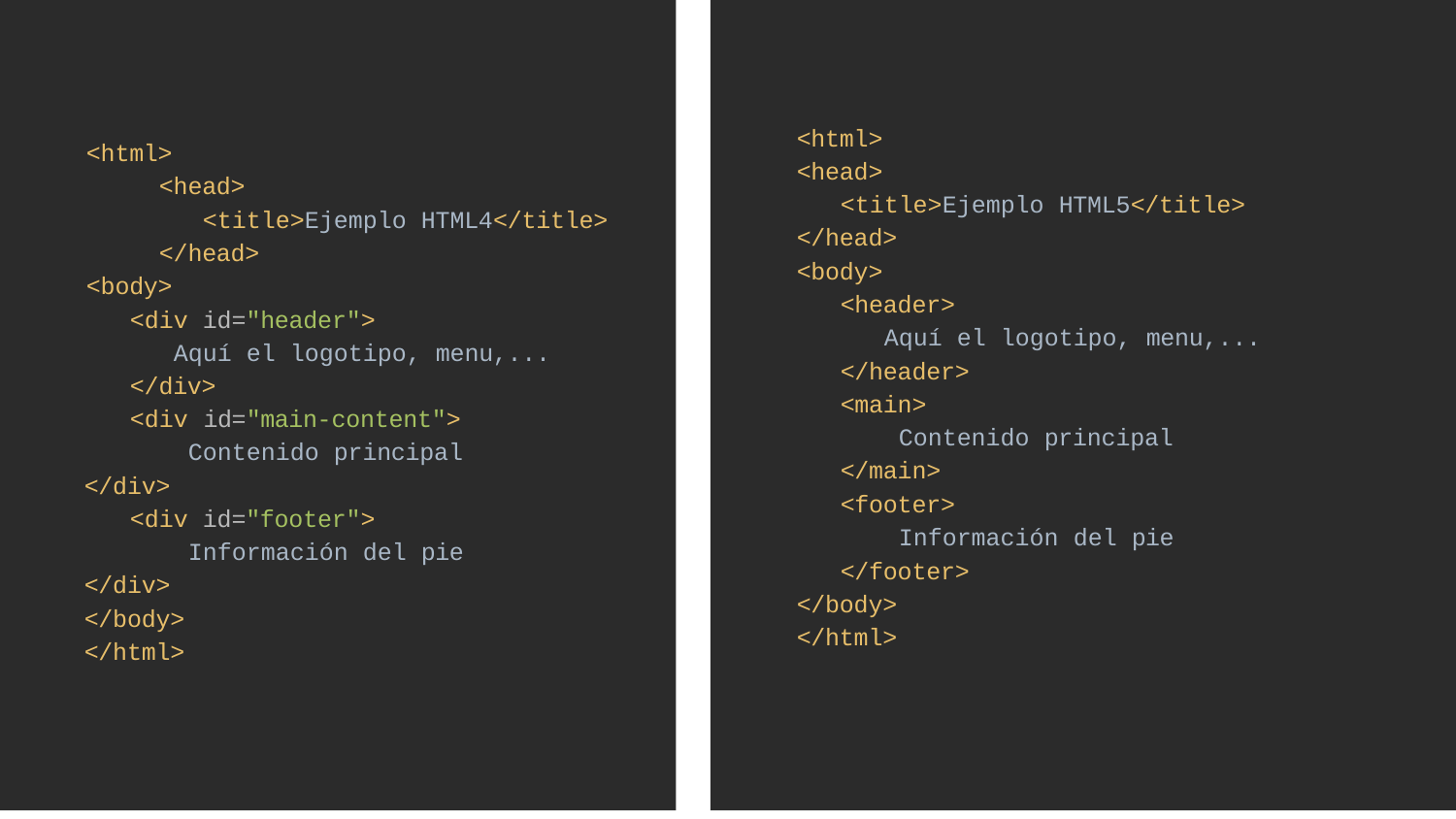

<html>
<head>
<title>Ejemplo HTML5</title>
</head>
<body>
<header>
Aquí el logotipo, menu,...
</header>
<main>
Contenido principal
</main>
<footer>
Información del pie
</footer>
</body>
</html>
<html>
<head>
<title>Ejemplo HTML4</title>
</head>
<body>
<div id="header">
Aquí el logotipo, menu,...
</div>
<div id="main-content"> Contenido principal
</div>
<div id="footer"> Información del pie
</div>
</body>
</html>